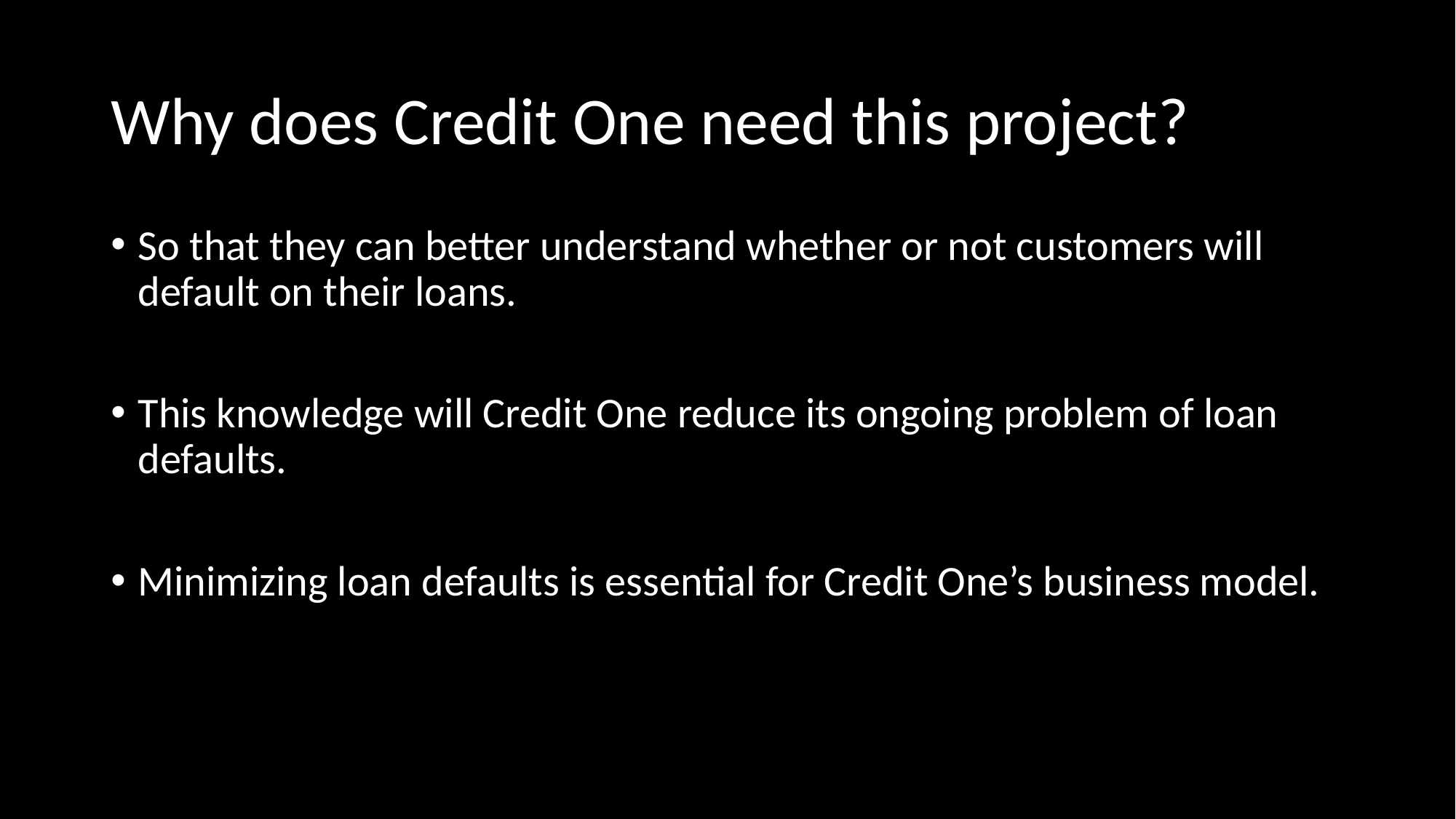

# Why does Credit One need this project?
So that they can better understand whether or not customers will default on their loans.

This knowledge will Credit One reduce its ongoing problem of loan defaults.

Minimizing loan defaults is essential for Credit One’s business model.